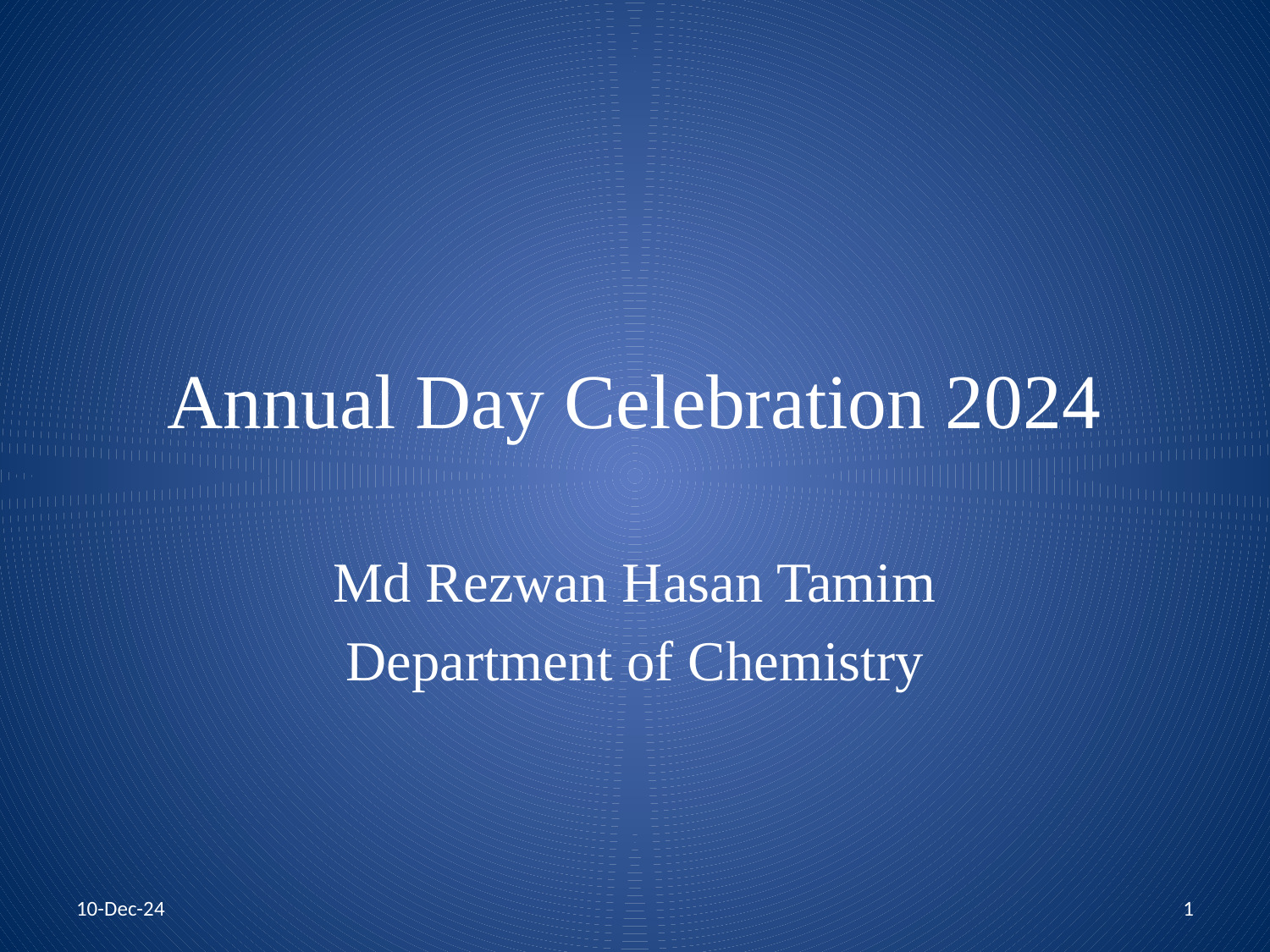

# Annual Day Celebration 2024
Md Rezwan Hasan Tamim
Department of Chemistry
10-Dec-24

1